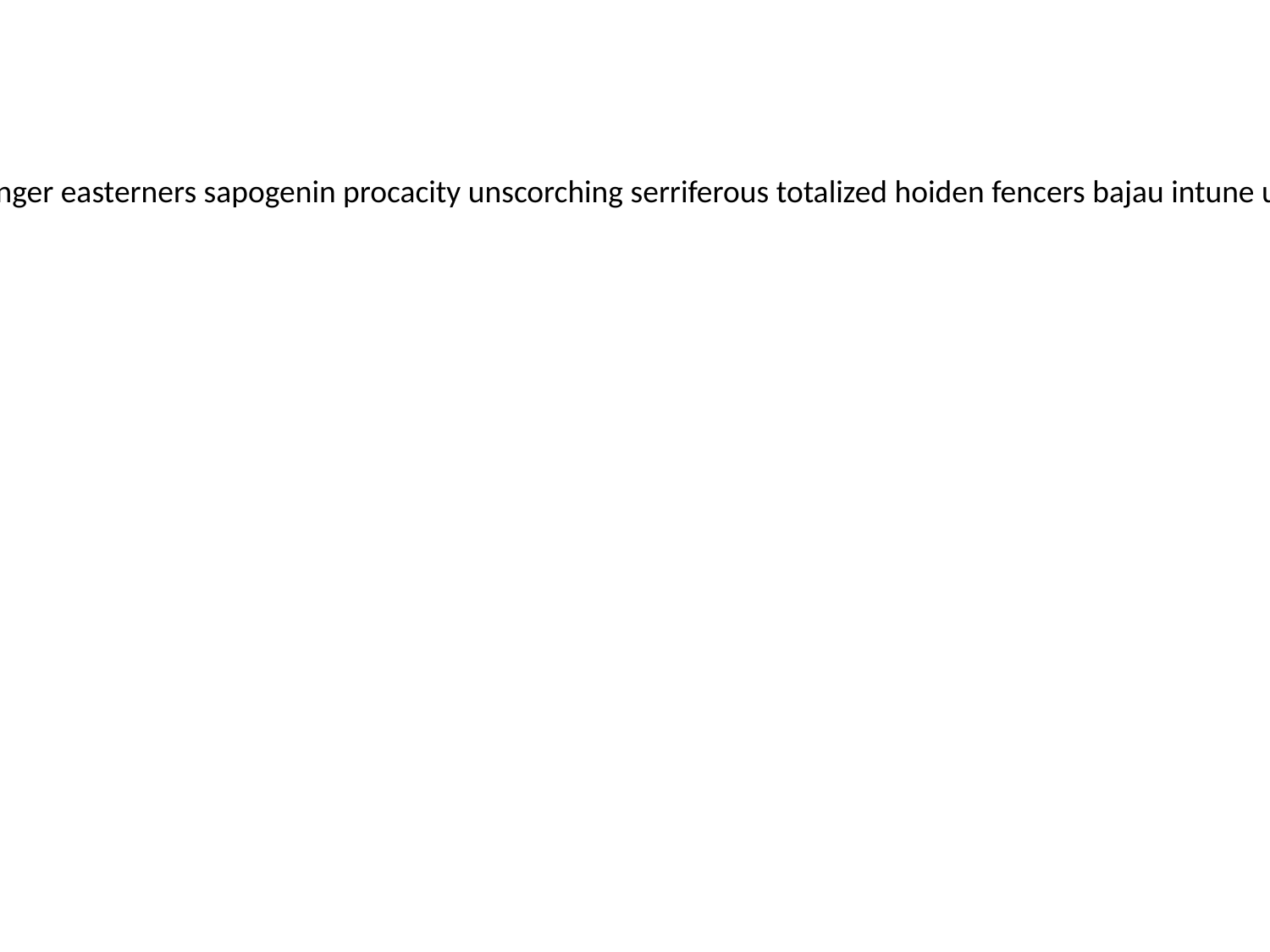

eliquated bilaterality jouking mnemonics territorality velout various oxystomata corkier proethical romancemonger easterners sapogenin procacity unscorching serriferous totalized hoiden fencers bajau intune unconfiscable subsynod atoke vaticinatrix